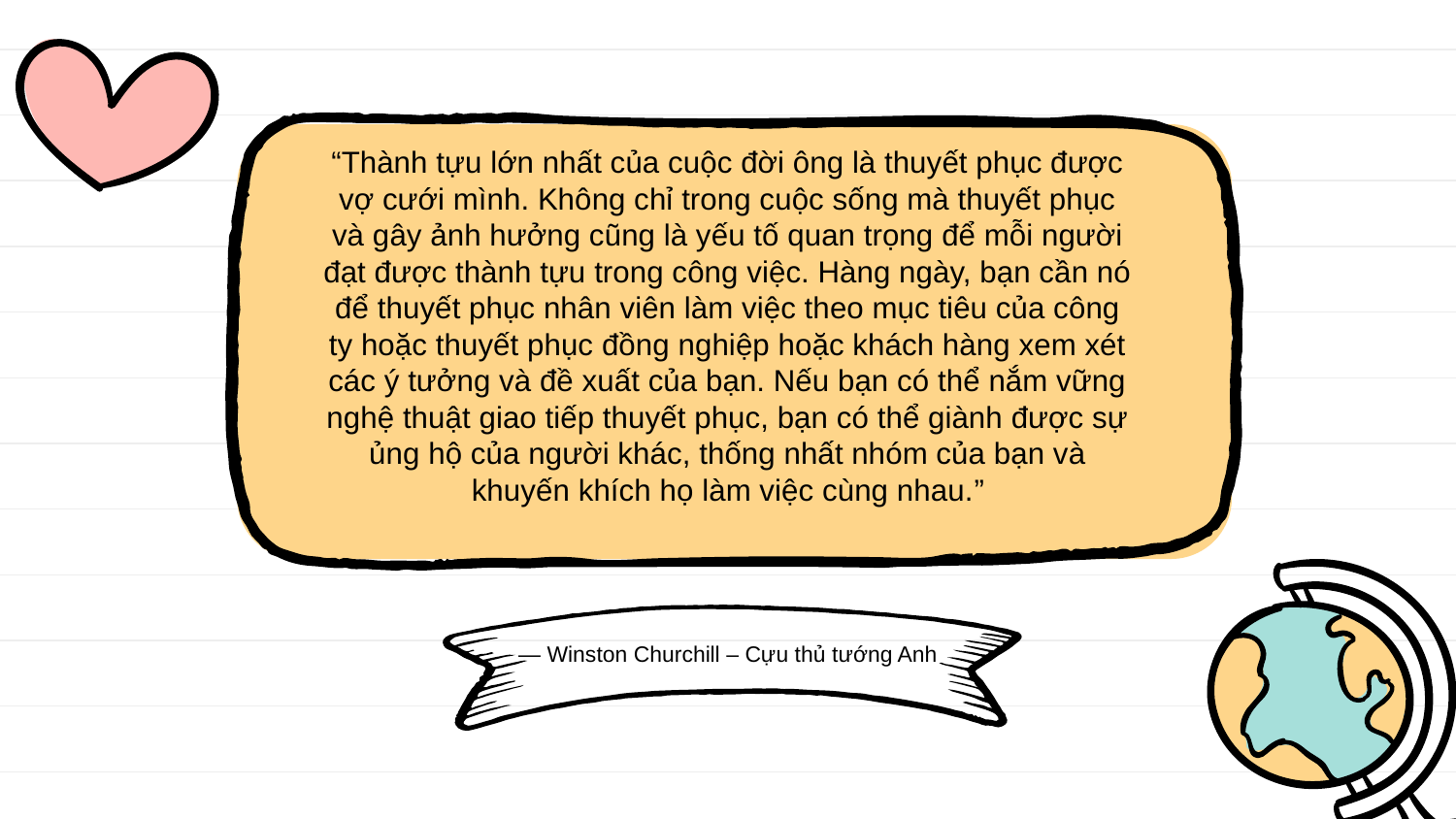

“Thành tựu lớn nhất của cuộc đời ông là thuyết phục được vợ cưới mình. Không chỉ trong cuộc sống mà thuyết phục và gây ảnh hưởng cũng là yếu tố quan trọng để mỗi người đạt được thành tựu trong công việc. Hàng ngày, bạn cần nó để thuyết phục nhân viên làm việc theo mục tiêu của công ty hoặc thuyết phục đồng nghiệp hoặc khách hàng xem xét các ý tưởng và đề xuất của bạn. Nếu bạn có thể nắm vững nghệ thuật giao tiếp thuyết phục, bạn có thể giành được sự ủng hộ của người khác, thống nhất nhóm của bạn và khuyến khích họ làm việc cùng nhau.”

# — Winston Churchill – Cựu thủ tướng Anh